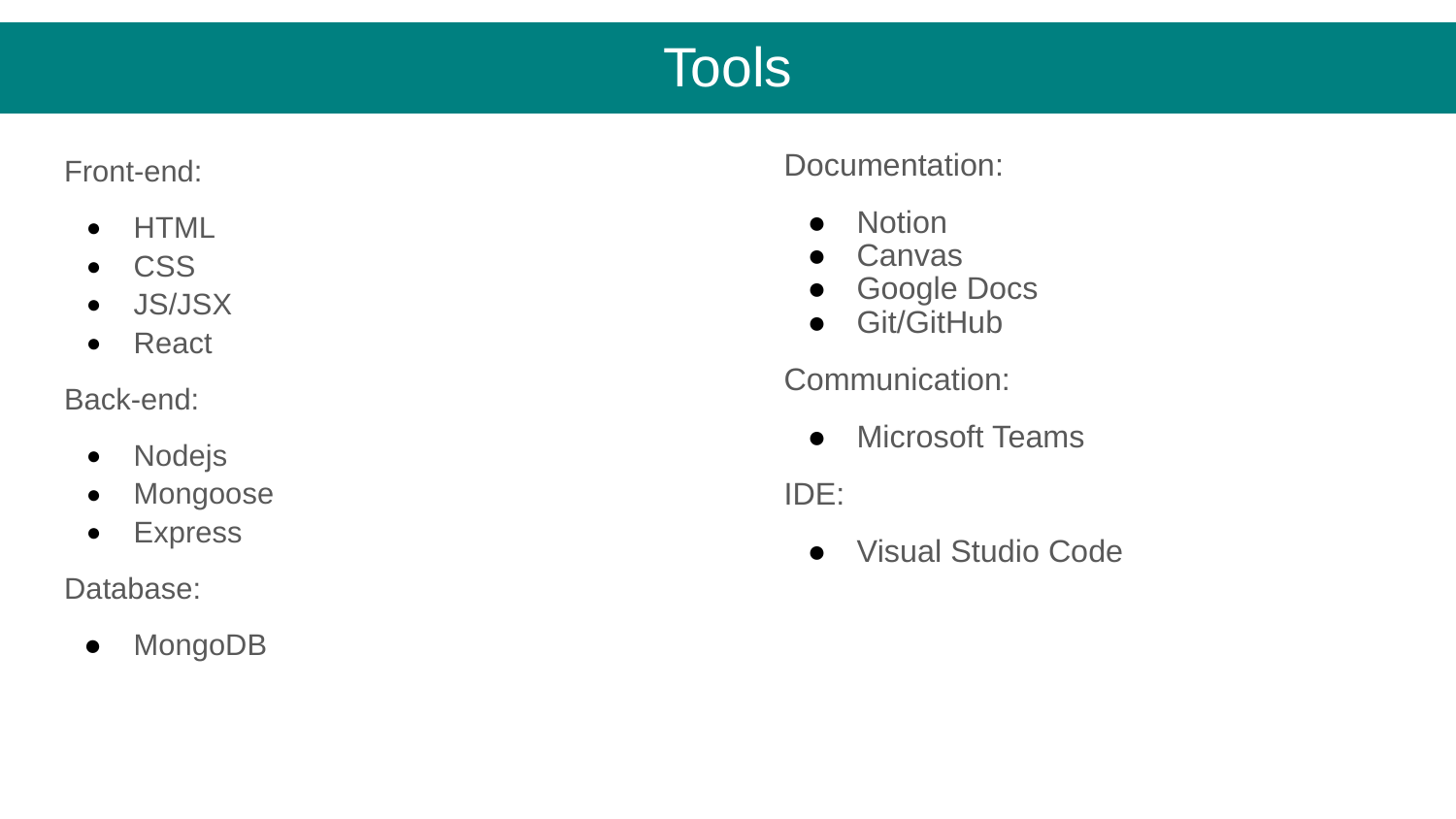

# Tools
Front-end:
HTML
CSS
JS/JSX
React
Back-end:
Nodejs
Mongoose
Express
Database:
MongoDB
Documentation:
Notion
Canvas
Google Docs
Git/GitHub
Communication:
Microsoft Teams
IDE:
Visual Studio Code